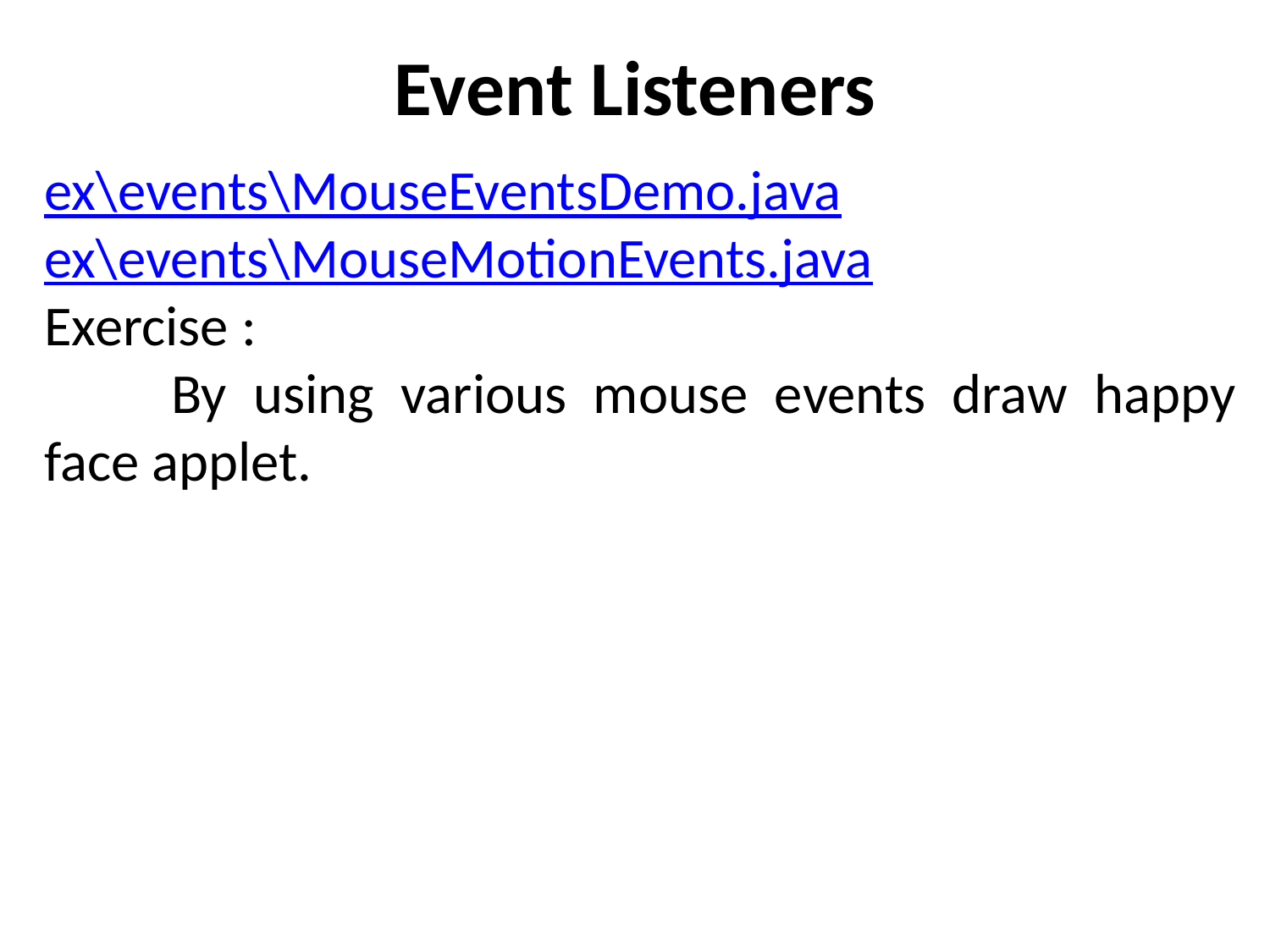

# Event Listeners
ex\events\MouseEventsDemo.java
ex\events\MouseMotionEvents.java
Exercise :
	By using various mouse events draw happy face applet.